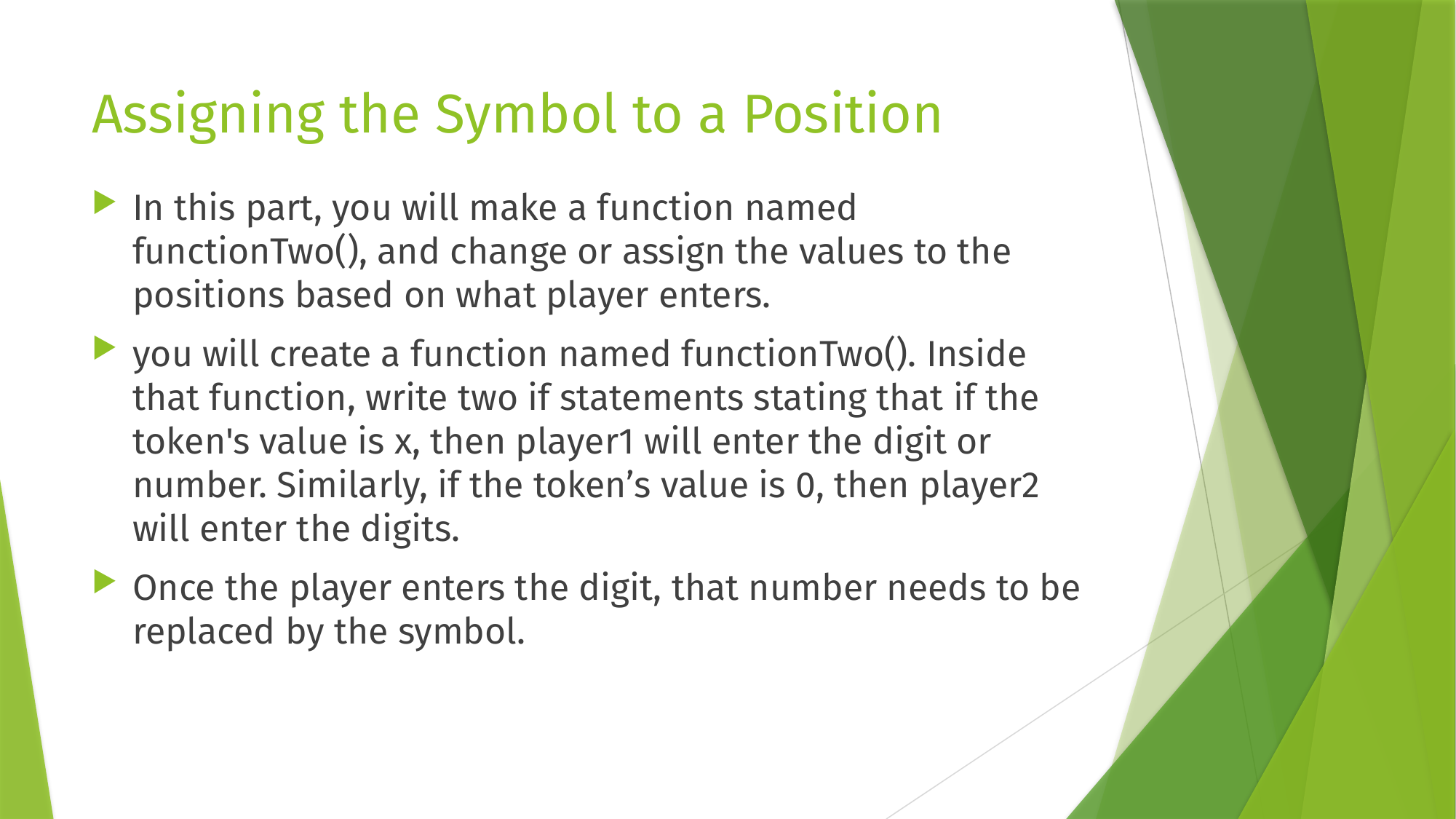

# Assigning the Symbol to a Position
In this part, you will make a function named functionTwo(), and change or assign the values to the positions based on what player enters.
you will create a function named functionTwo(). Inside that function, write two if statements stating that if the token's value is x, then player1 will enter the digit or number. Similarly, if the token’s value is 0, then player2 will enter the digits.
Once the player enters the digit, that number needs to be replaced by the symbol.